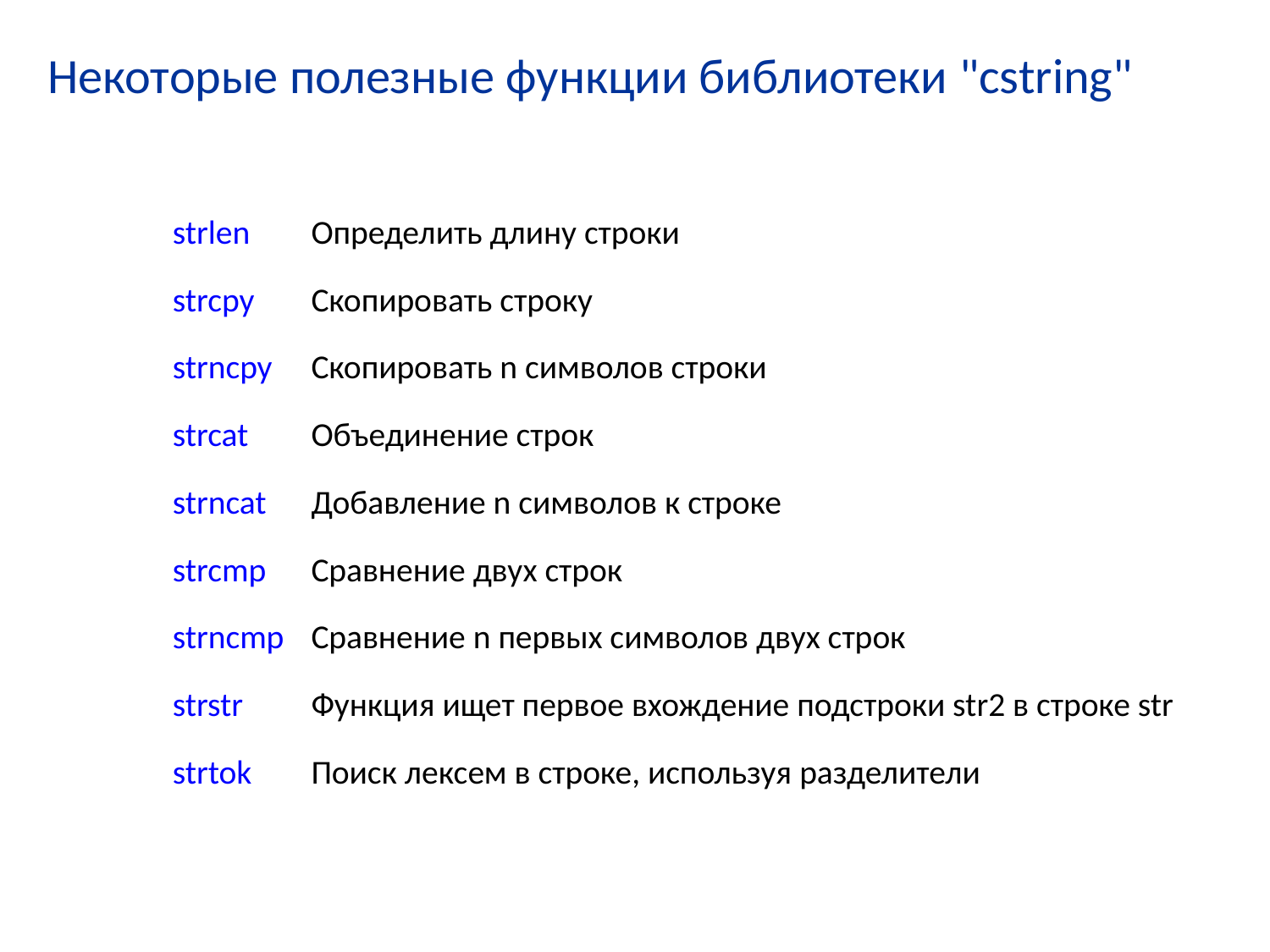

# Некоторые полезные функции библиотеки "cstring"
| strlen | Определить длину строки |
| --- | --- |
| strcpy | Скопировать строку |
| strncpy | Скопировать n символов строки |
| strcat | Объединение строк |
| strncat | Добавление n символов к строке |
| strcmp | Сравнение двух строк |
| strncmp | Сравнение n первых символов двух строк |
| strstr | Функция ищет первое вхождение подстроки str2 в строке str |
| strtok | Поиск лексем в строке, используя разделители |